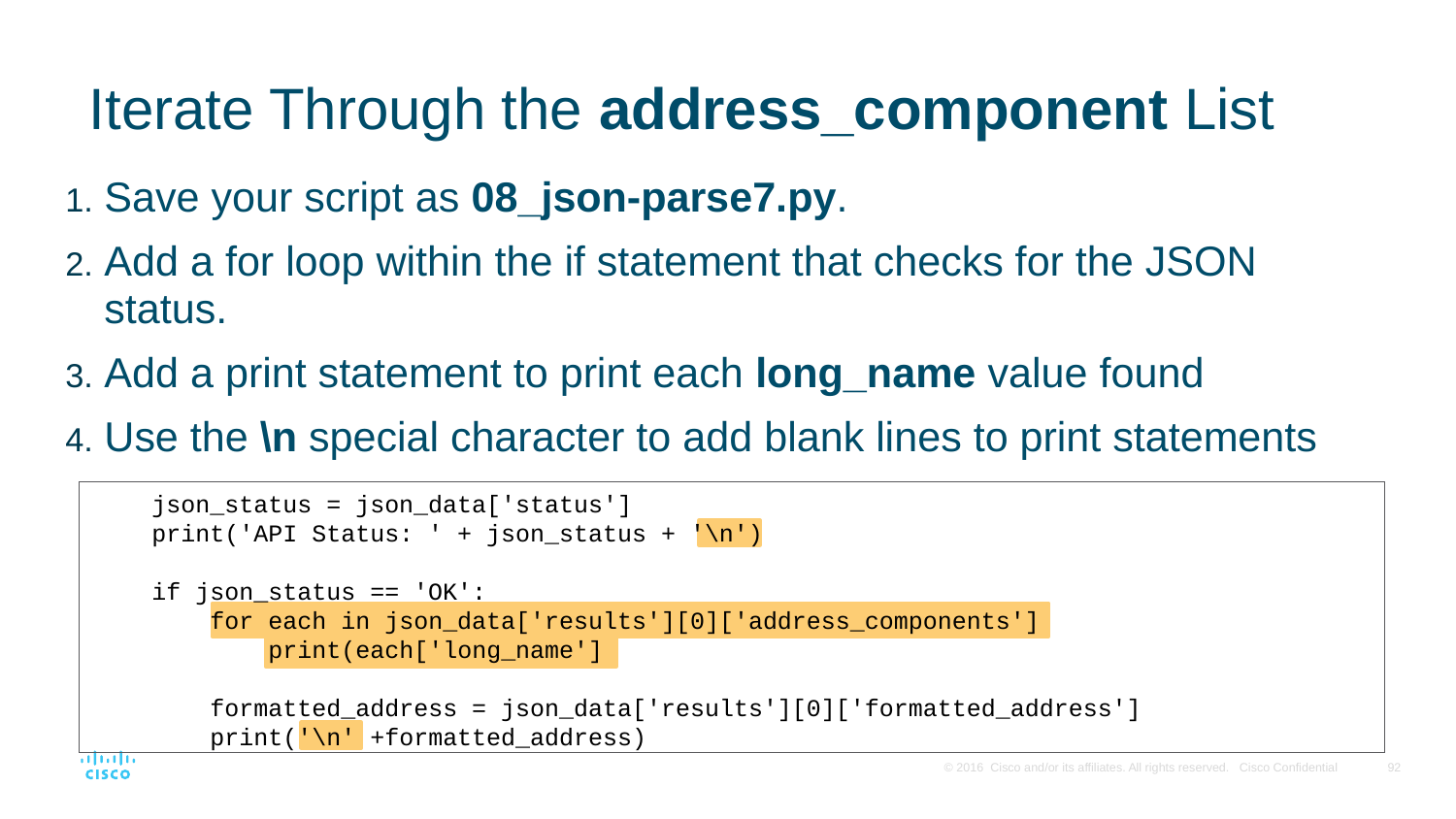

# Iterate Through the address_component List
Save your script as 08_json-parse7.py.
Add a for loop within the if statement that checks for the JSON status.
Add a print statement to print each long_name value found
Use the \n special character to add blank lines to print statements
    json_status = json_data['status']
    print('API Status: ' + json_status + '\n')

    if json_status == 'OK':
        for each in json_data['results'][0]['address_components']
            print(each['long_name']

        formatted_address = json_data['results'][0]['formatted_address']
        print('\n' +formatted_address)